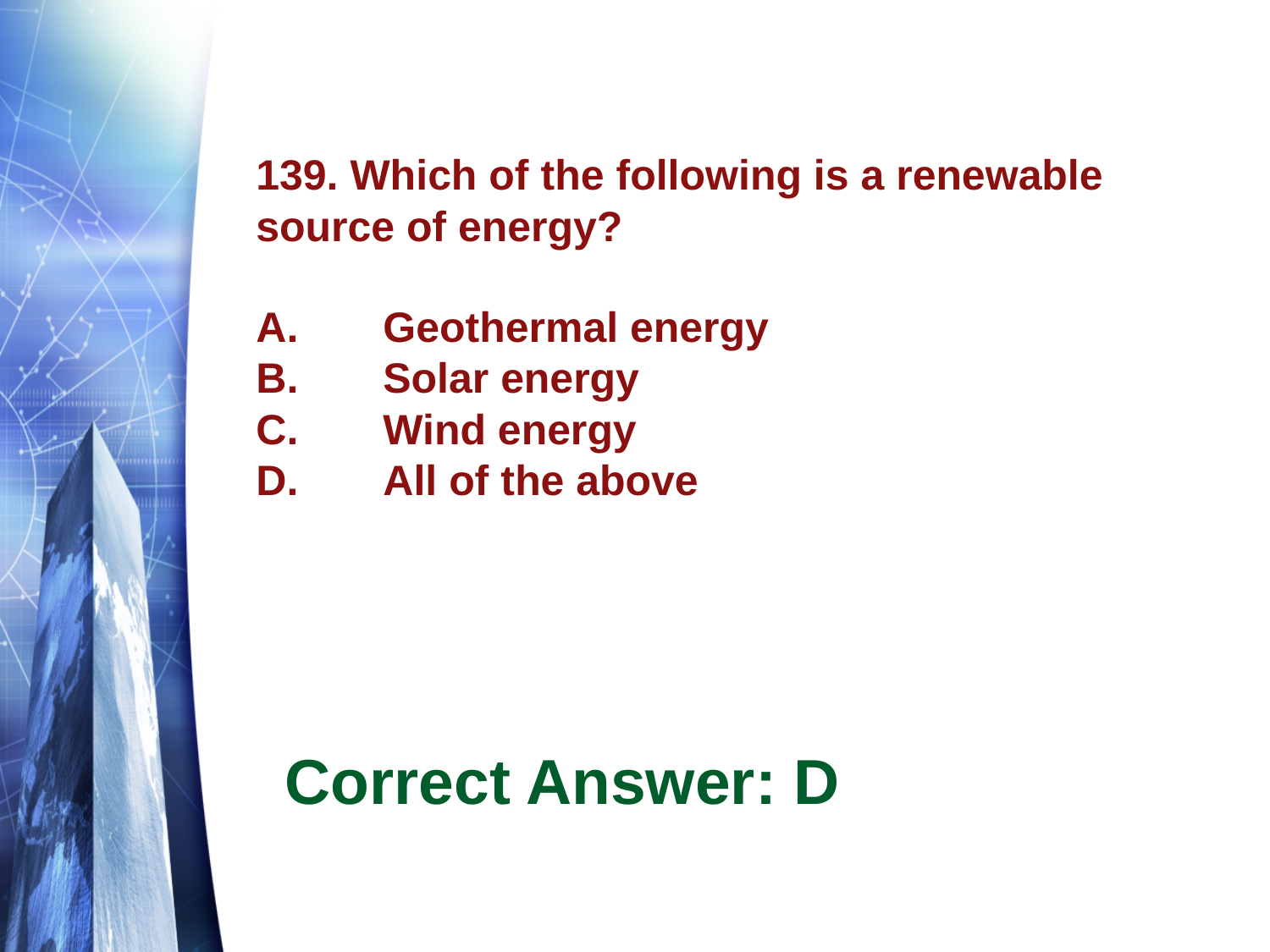

# 139. Which of the following is a renewable source of energy? A.	Geothermal energy B.	Solar energy C.	Wind energy D.	All of the above
Correct Answer: D